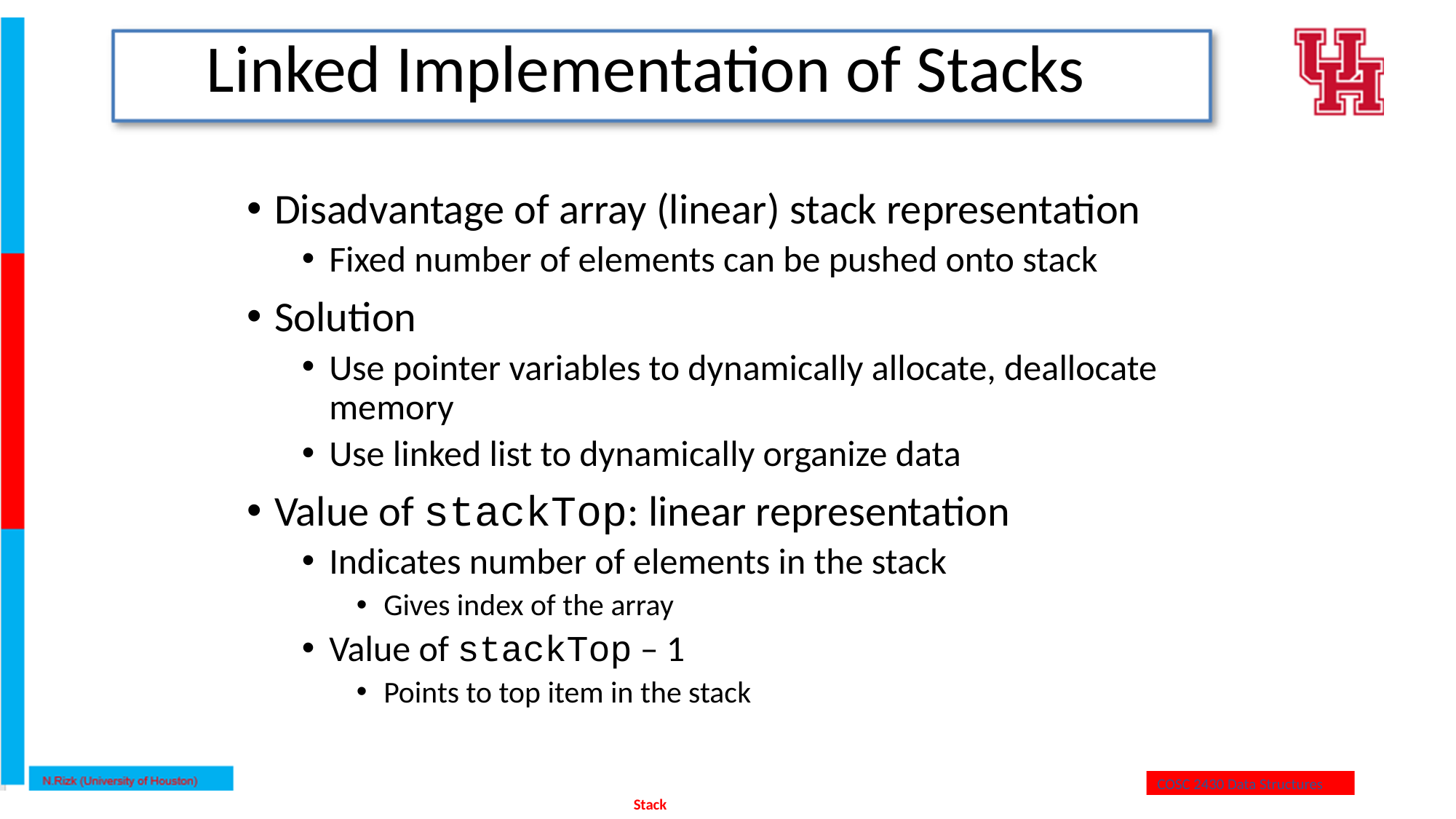

# Linked Implementation of Stacks
Disadvantage of array (linear) stack representation
Fixed number of elements can be pushed onto stack
Solution
Use pointer variables to dynamically allocate, deallocate memory
Use linked list to dynamically organize data
Value of stackTop: linear representation
Indicates number of elements in the stack
Gives index of the array
Value of stackTop – 1
Points to top item in the stack